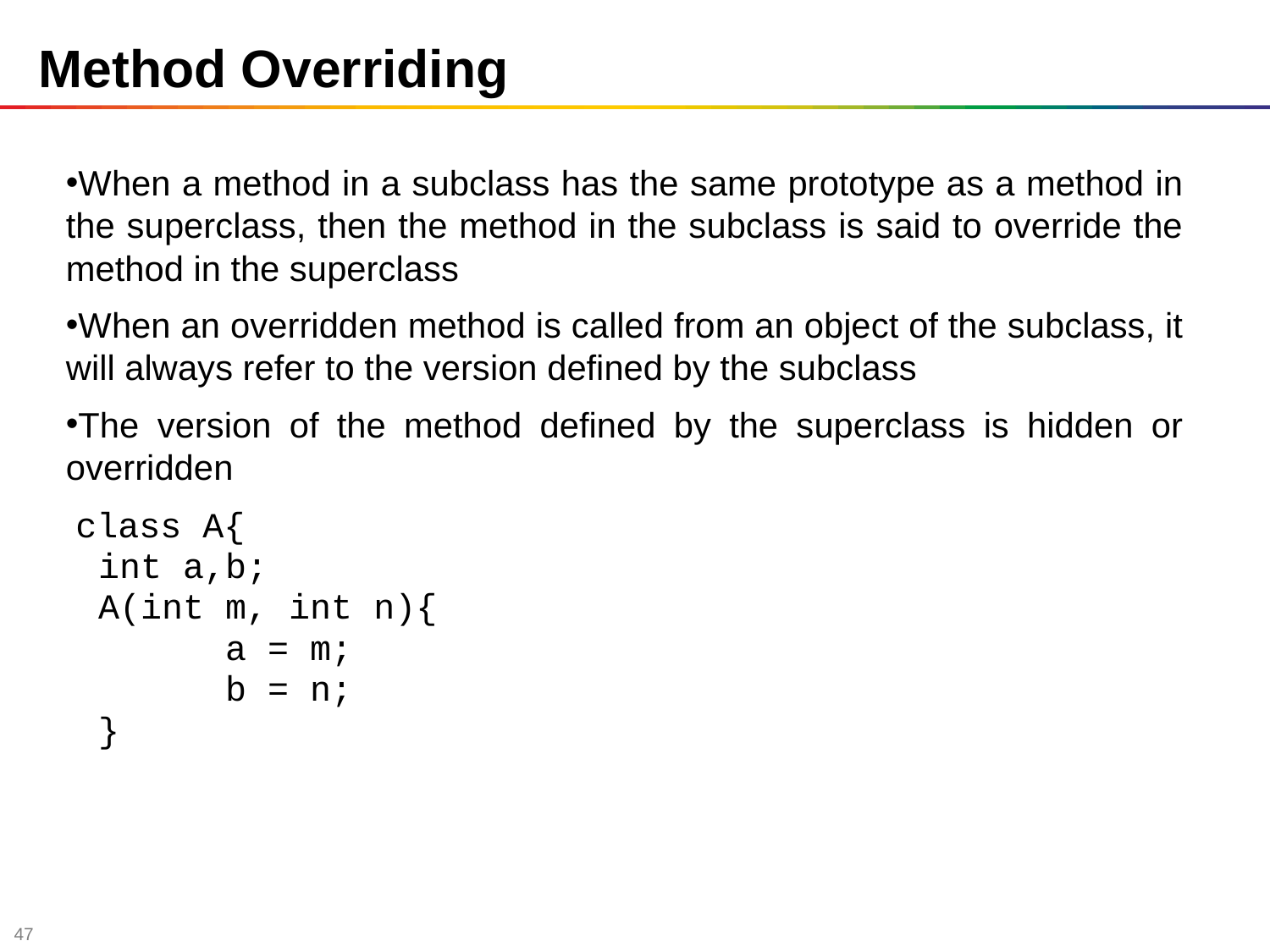

Method Overriding
When a method in a subclass has the same prototype as a method in the superclass, then the method in the subclass is said to override the method in the superclass

When an overridden method is called from an object of the subclass, it will always refer to the version defined by the subclass

The version of the method defined by the superclass is hidden or overridden

 class A{
	int a,b;
	A(int m, int n){
		a = m;
		b = n;
	}